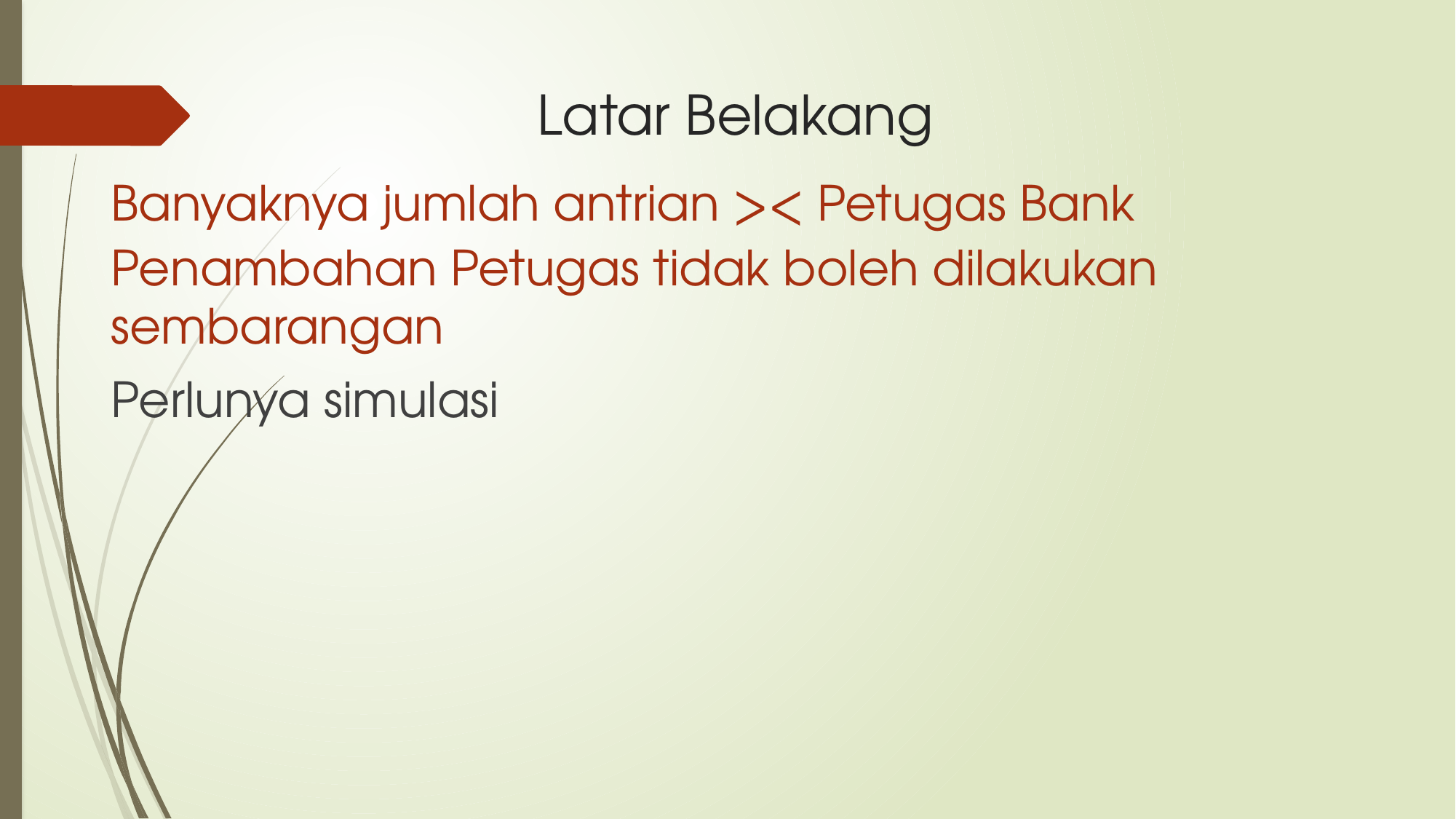

# Latar Belakang
Banyaknya jumlah antrian >< Petugas Bank
Penambahan Petugas tidak boleh dilakukan sembarangan
Perlunya simulasi